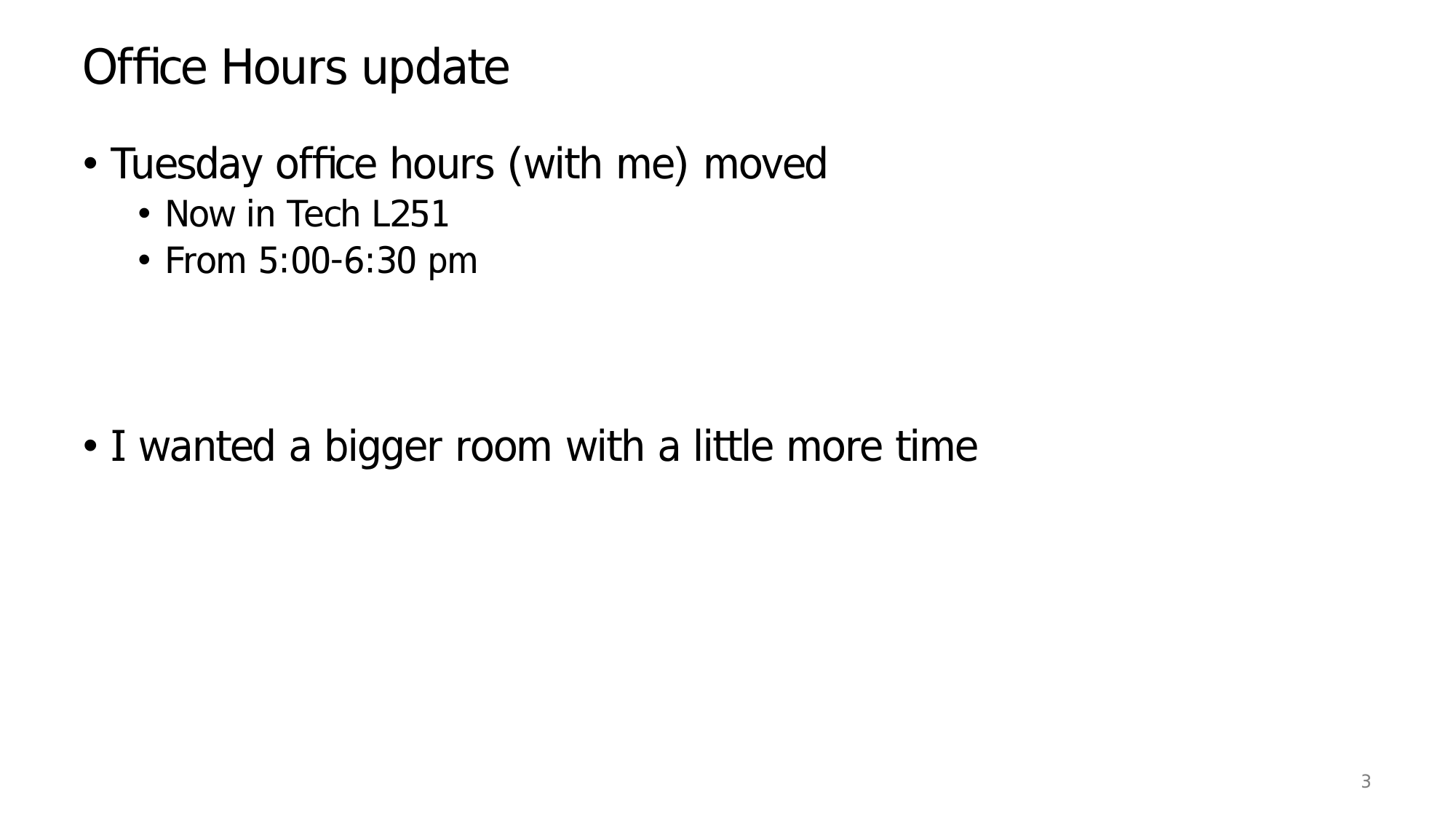

# Office Hours update
Tuesday office hours (with me) moved
Now in Tech L251
From 5:00-6:30 pm

I wanted a bigger room with a little more time
3